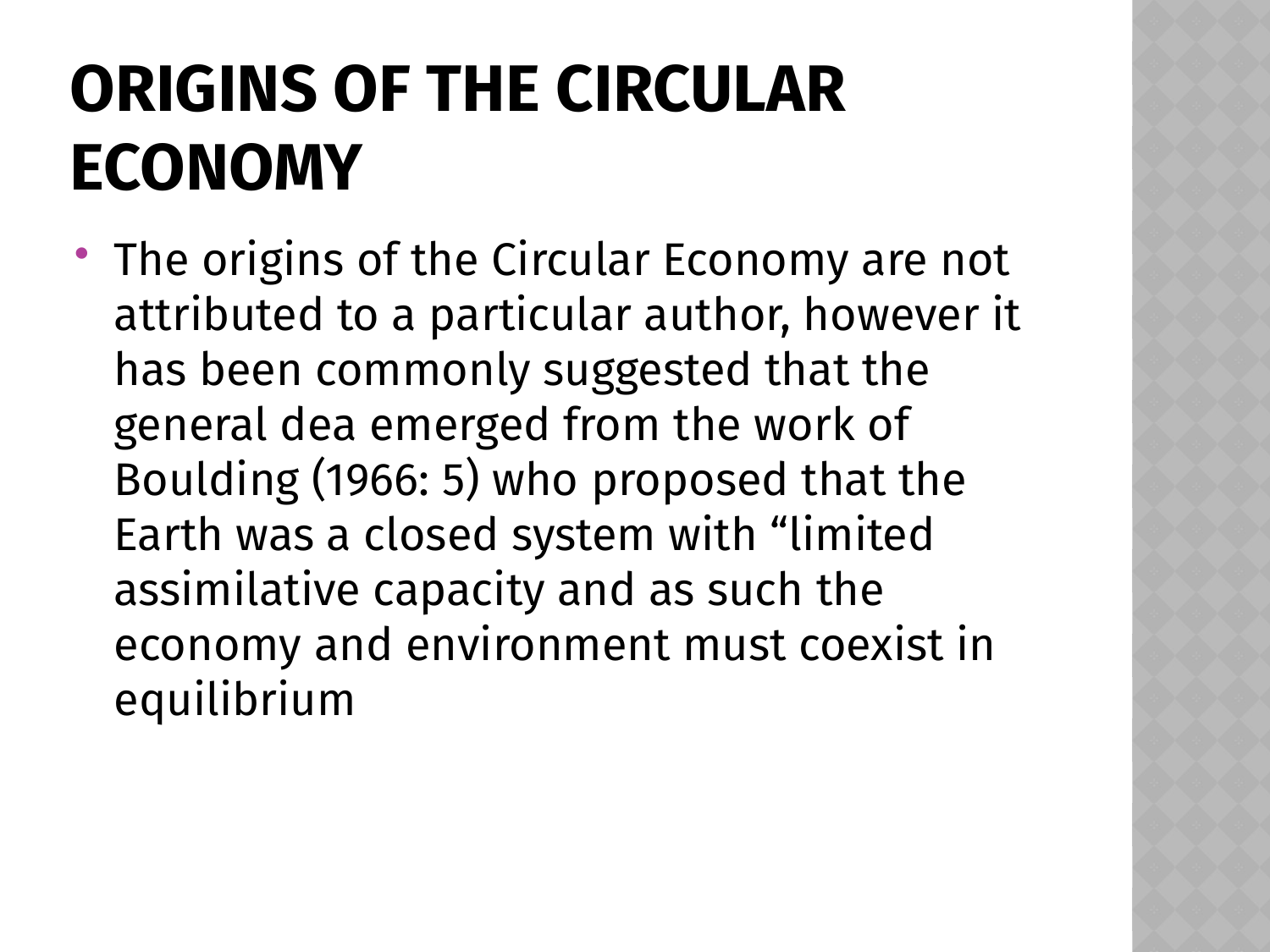

# Origins of the Circular Economy
The origins of the Circular Economy are not attributed to a particular author, however it has been commonly suggested that the general dea emerged from the work of Boulding (1966: 5) who proposed that the Earth was a closed system with “limited assimilative capacity and as such the economy and environment must coexist in equilibrium